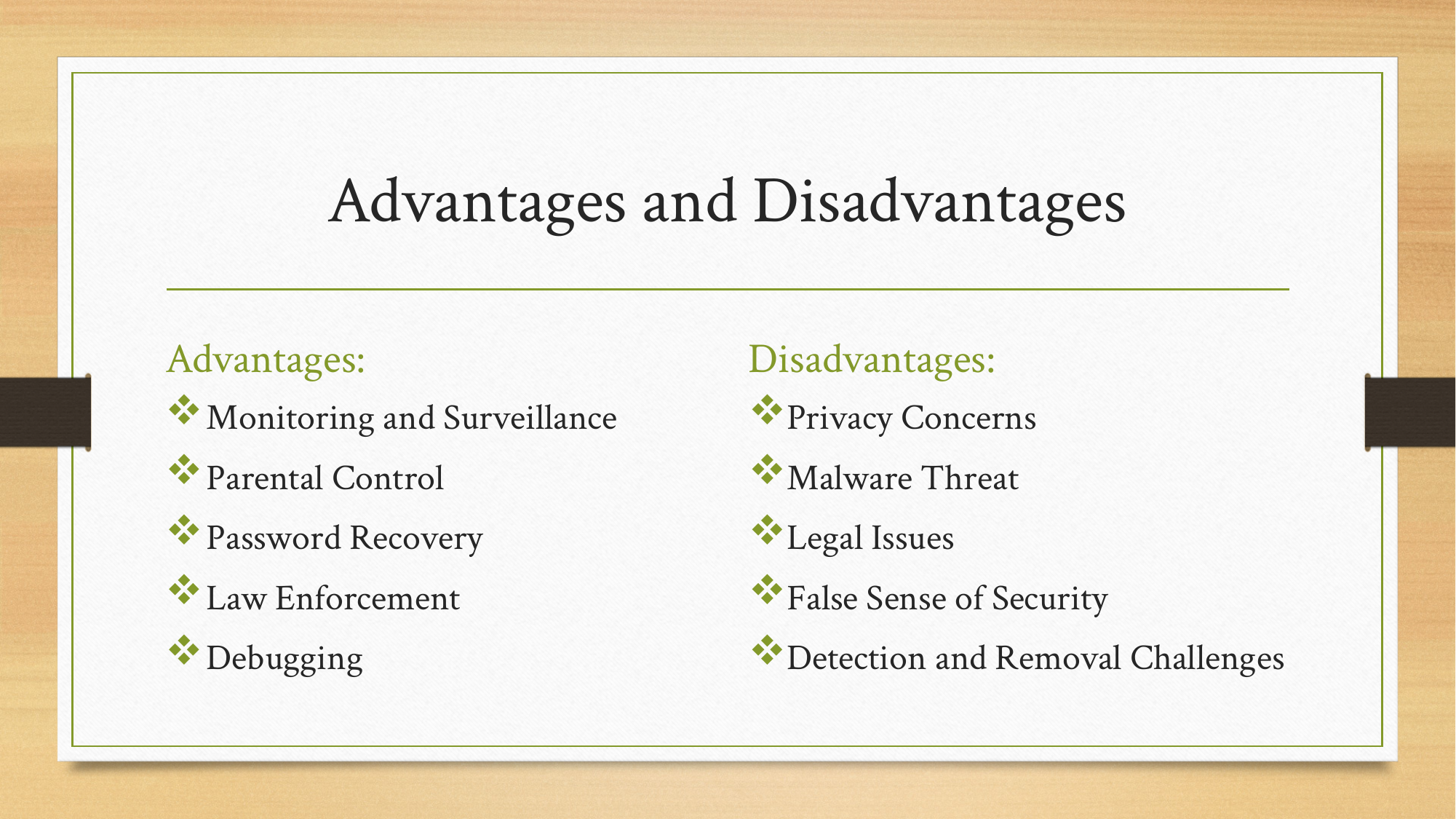

# Advantages and Disadvantages
Advantages:
Disadvantages:
Monitoring and Surveillance
Parental Control
Password Recovery
Law Enforcement
Debugging

Privacy Concerns
Malware Threat
Legal Issues
False Sense of Security
Detection and Removal Challenges